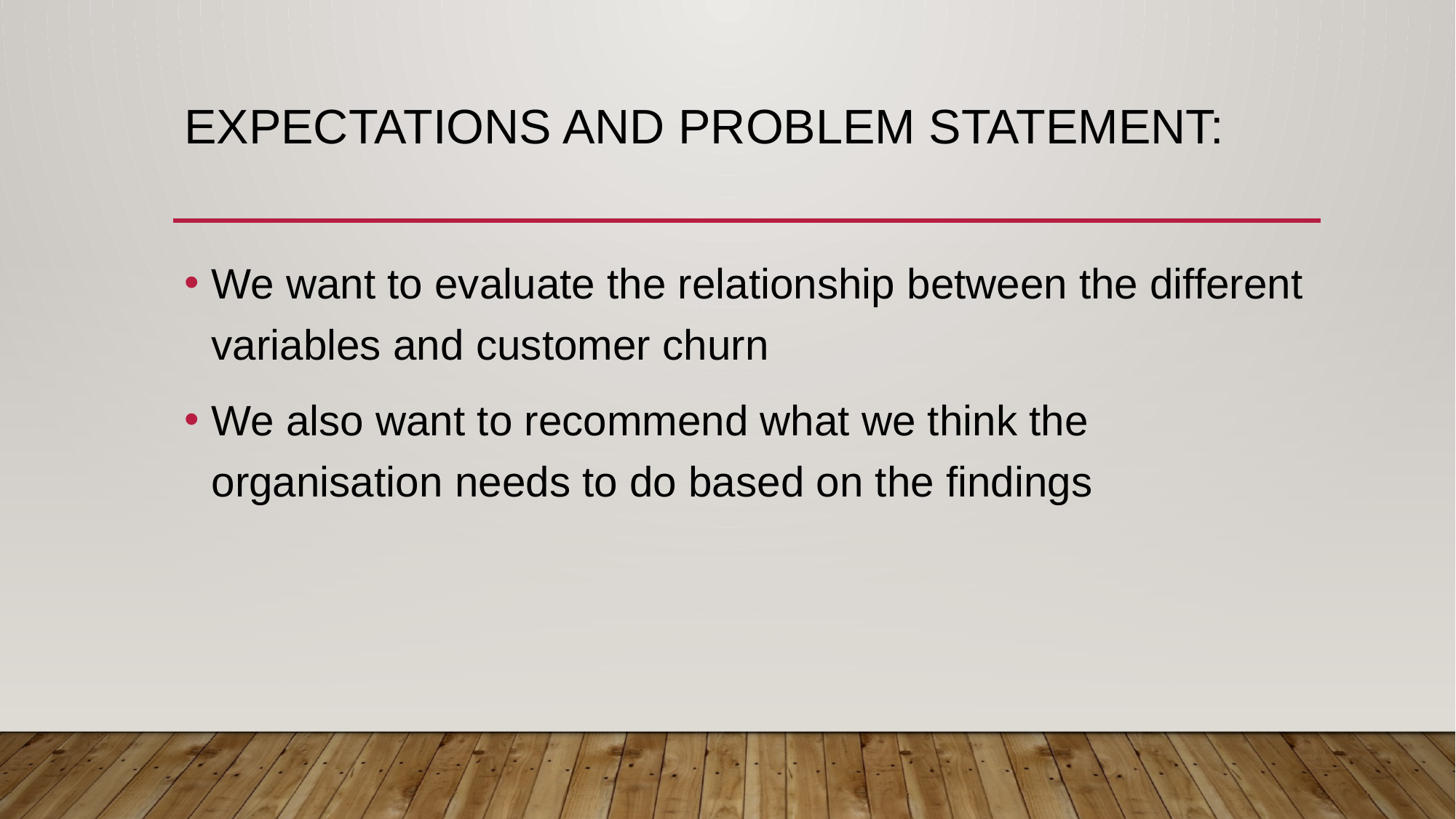

# Expectations and problem statement:
We want to evaluate the relationship between the different variables and customer churn
We also want to recommend what we think the organisation needs to do based on the findings